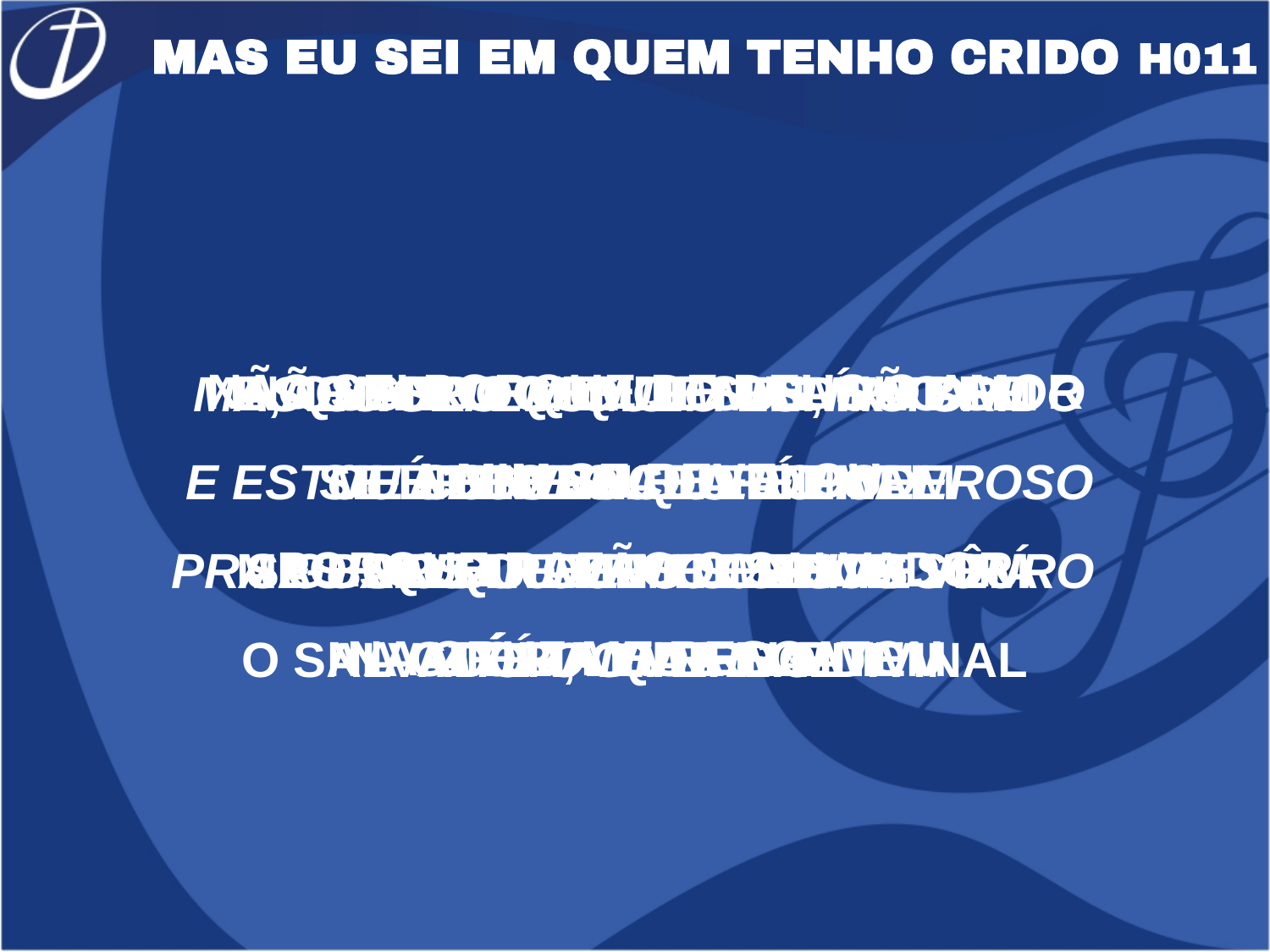

MAS EU SEI EM QUEM TENHO CRIDO H011
NÃO SEI PORQUE DE DEUS O AMOR
A MIM SE REVELOU
PORQUE RAZÃO O SALVADOR
NA CRUZ ME RESGATOU
E, QUANDO VEM JESUS, NÃO SEI
SE BREVE OU TARDE VEM
MAS SEI QUE MEU SENHOR VIRÁ
NA GLÓRIA QUE ELE TEM
NÃO SEI O QUE DE MAL OU BEM
É DESTINADO A MIM
SE BONS OU TRISTES DIAS VÊM
ATÉ DA VIDA O FIM
IGNORO COMO O ESPÍRITO
ME CONVENCEU DO MAL
MOSTROU-ME CRISTO
O SALVADOR, O VERBO DIVINAL
MAS EU SEI EM QUEM TENHO CRIDO
E ESTOU SEGURO QUE É PODEROSO
PRA GUARDAR BEM O MEU TESOURO
ATÉ O DIA FINAL